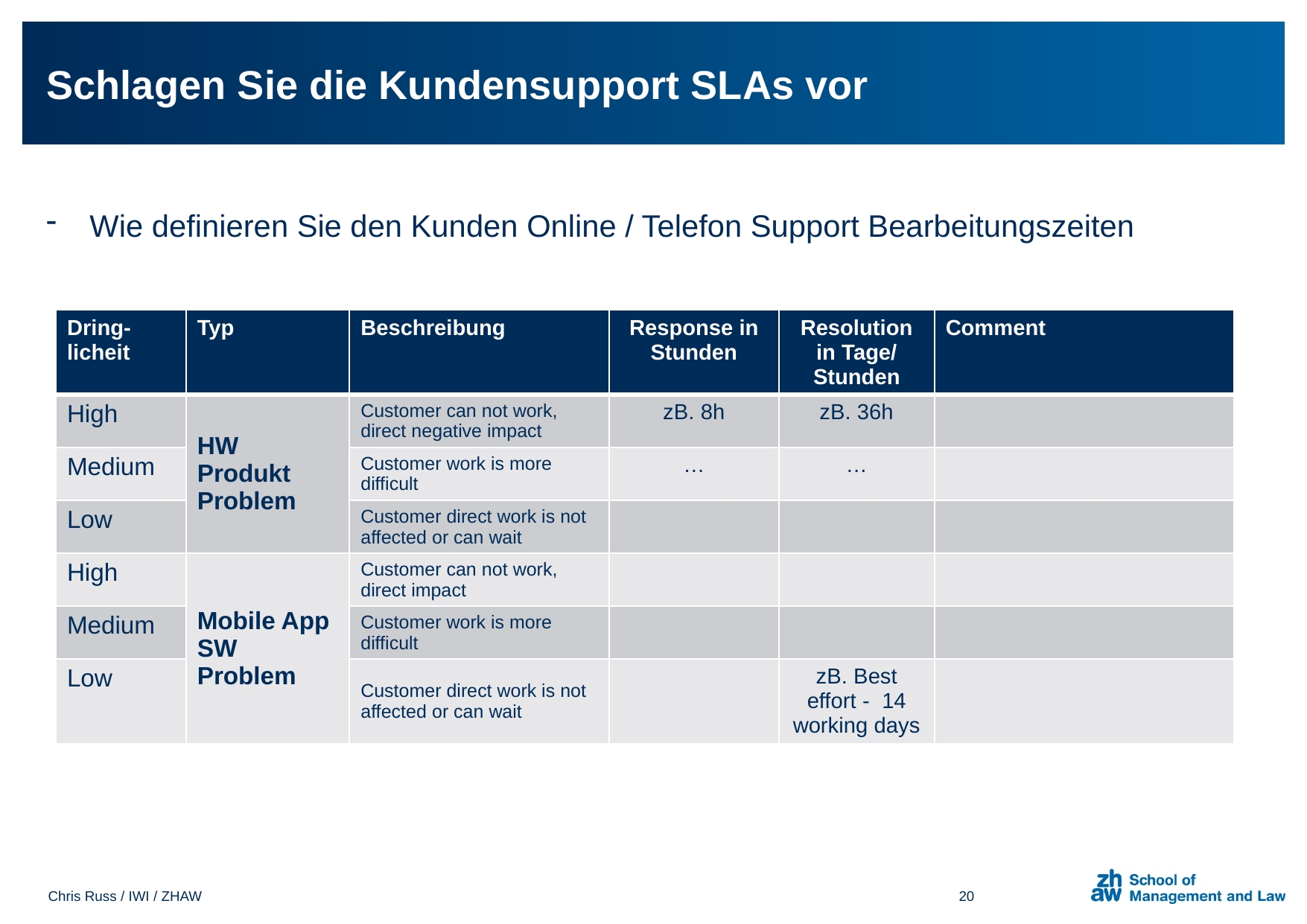

# Schlagen Sie die Kundensupport SLAs vor
Wie definieren Sie den Kunden Online / Telefon Support Bearbeitungszeiten
| Dring-licheit | Typ | Beschreibung | Response in Stunden | Resolution in Tage/ Stunden | Comment |
| --- | --- | --- | --- | --- | --- |
| High | HW Produkt Problem | Customer can not work, direct negative impact | zB. 8h | zB. 36h |  |
| Medium |  | Customer work is more difficult | … | … |  |
| Low |  | Customer direct work is not affected or can wait |  |  |  |
| High | Mobile App SW Problem | Customer can not work, direct impact |  |  |  |
| Medium |  | Customer work is more difficult |  |  |  |
| Low |  | Customer direct work is not affected or can wait |  | zB. Best effort - 14 working days |  |
Chris Russ / IWI / ZHAW
20